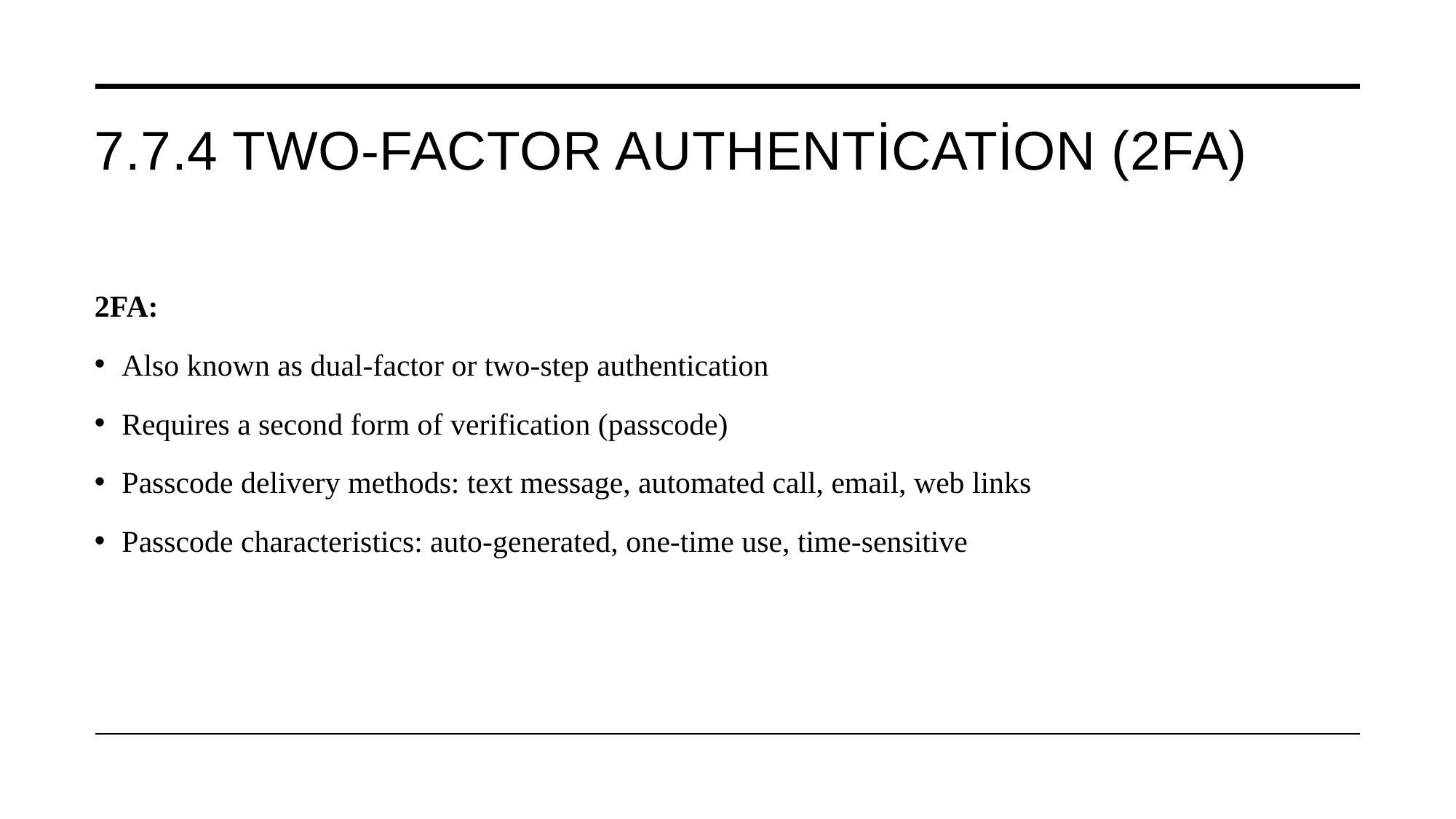

# 7.7.4 Two-Factor Authentication (2FA)
2FA:
Also known as dual-factor or two-step authentication
Requires a second form of verification (passcode)
Passcode delivery methods: text message, automated call, email, web links
Passcode characteristics: auto-generated, one-time use, time-sensitive